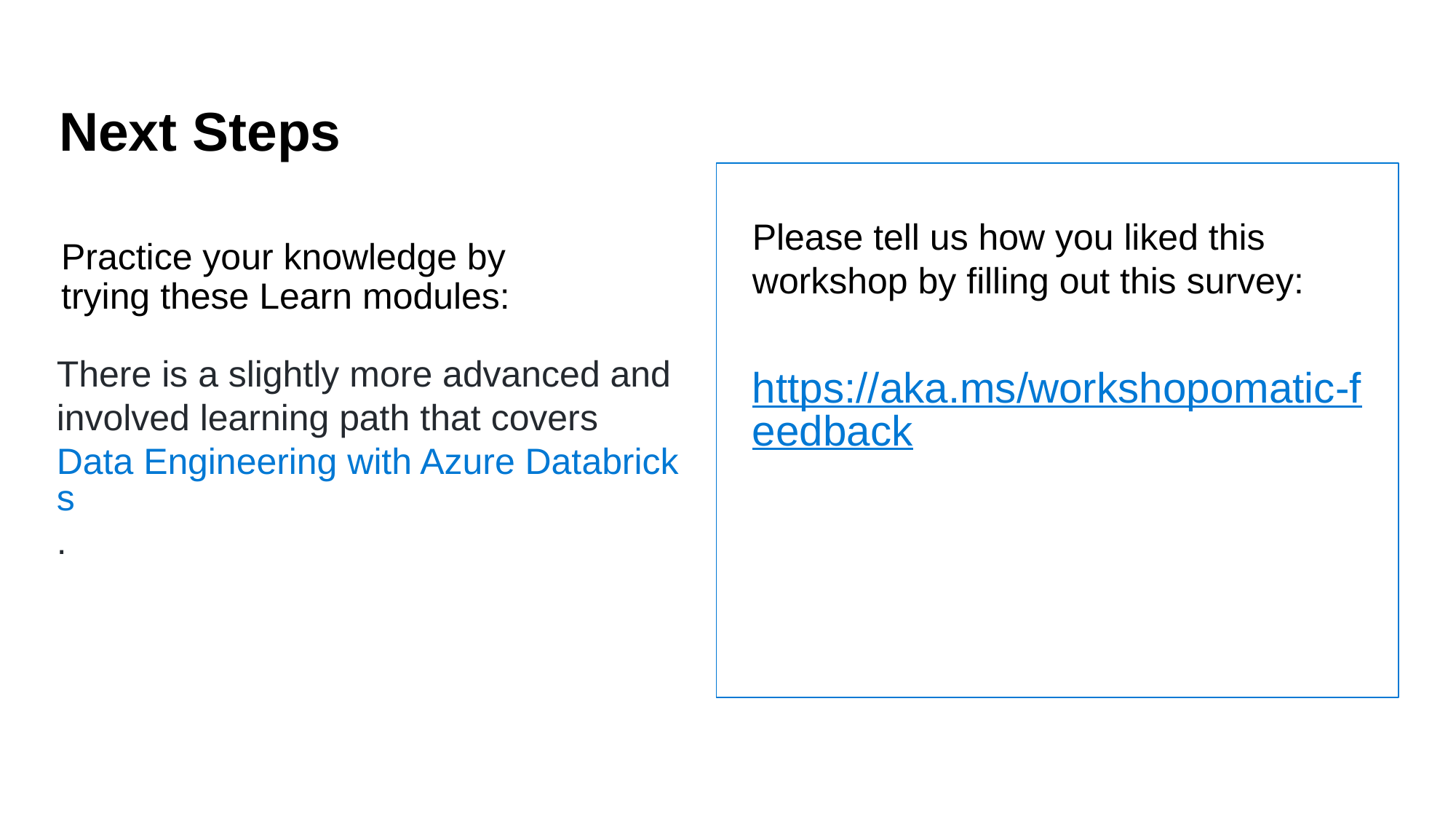

Next Steps

Please tell us how you liked this workshop by filling out this survey:
https://aka.ms/workshopomatic-feedback

Practice your knowledge by trying these Learn modules:

There is a slightly more advanced and involved learning path that covers Data Engineering with Azure Databricks.